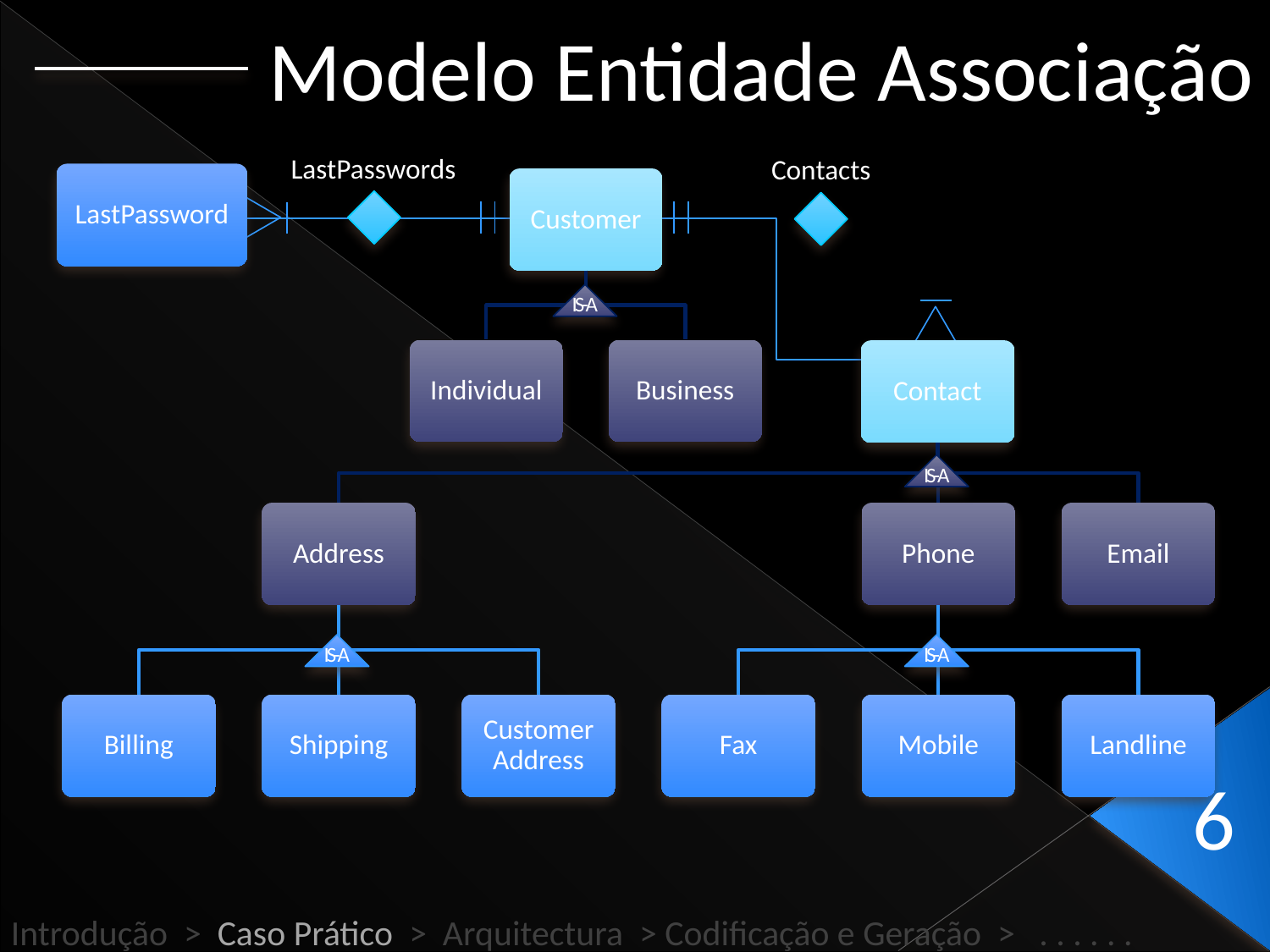

Modelo Entidade Associação
Customer
Individual
Business
LastPasswords
Contacts

LastPassword

IS-A

Contact
Address
Billing
Shipping
Customer Address
Phone
Fax
Mobile
Landline
Email
IS-A
IS-A
IS-A
6
Introdução  >  Caso Prático  >  Arquitectura  > Codificação e Geração  >   . . . . . .